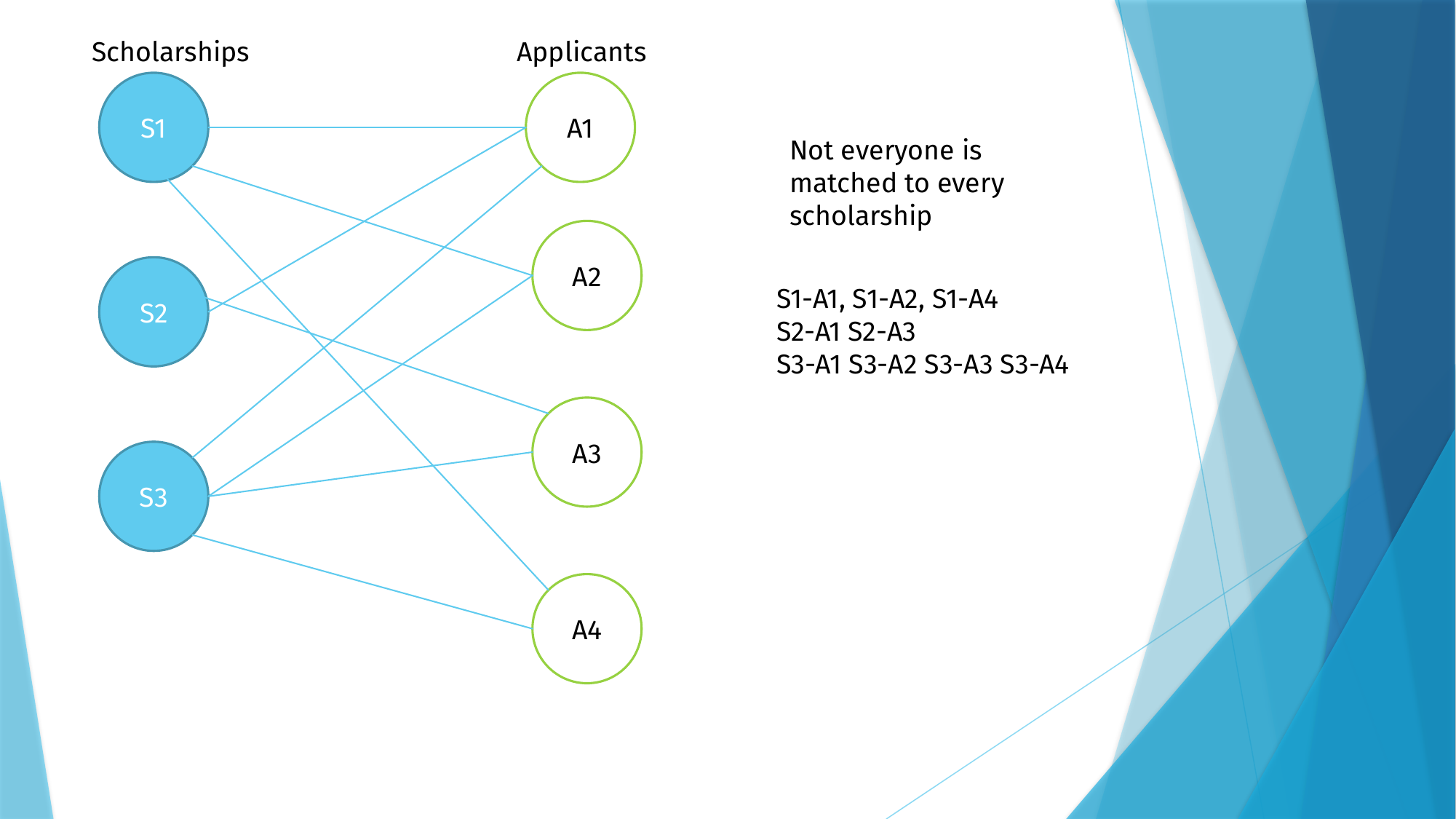

Scholarships
Applicants
S1
A1
Not everyone is matched to every scholarship
A2
S2
S1-A1, S1-A2, S1-A4
S2-A1 S2-A3
S3-A1 S3-A2 S3-A3 S3-A4
A3
S3
A4